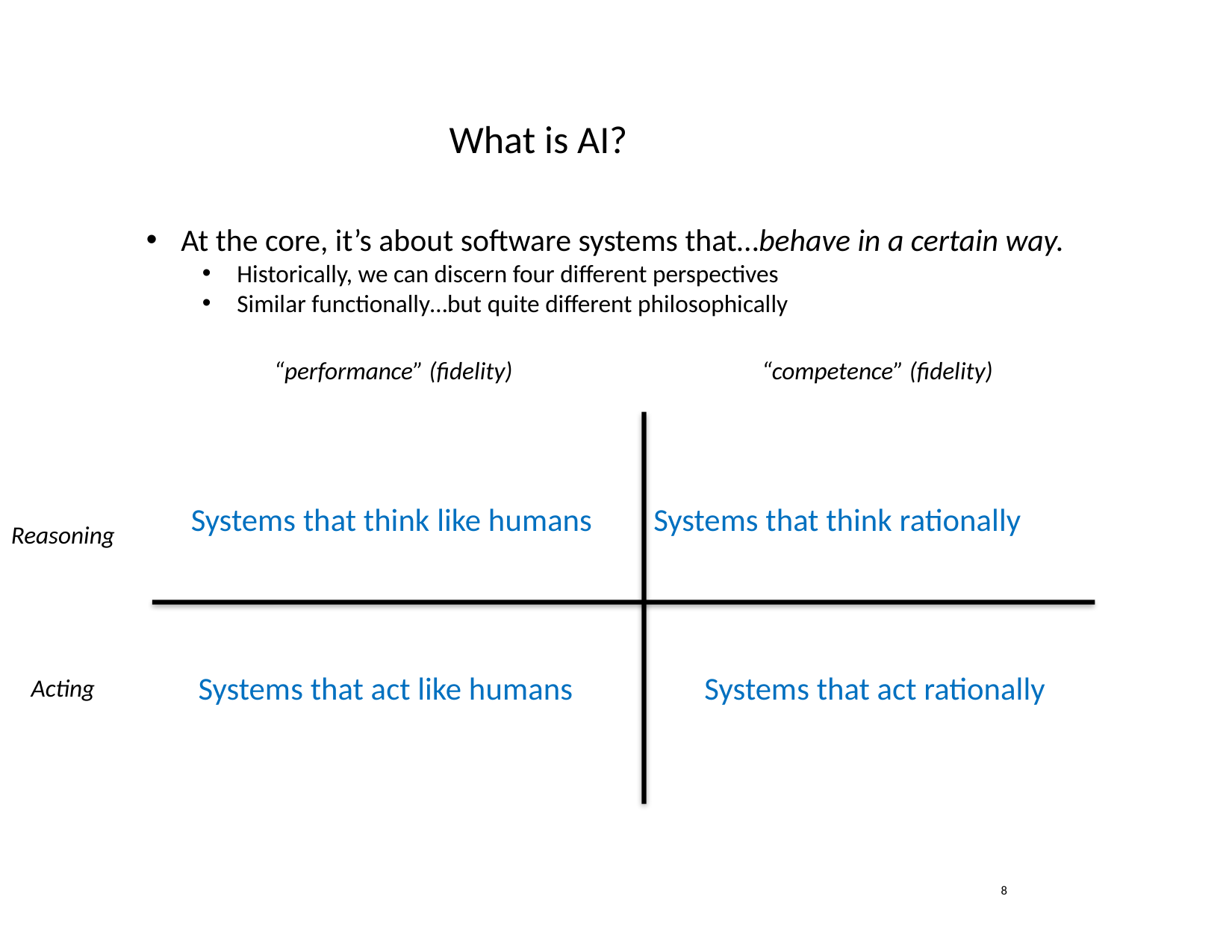

What is AI?
At the core, it’s about software systems that…behave in a certain way.
Historically, we can discern four different perspectives
Similar functionally…but quite different philosophically
“performance” (fidelity)
“competence” (fidelity)

Systems that think like humans	  Systems that think rationally

 Systems that act like humans	         Systems that act rationally
Reasoning

Acting
8